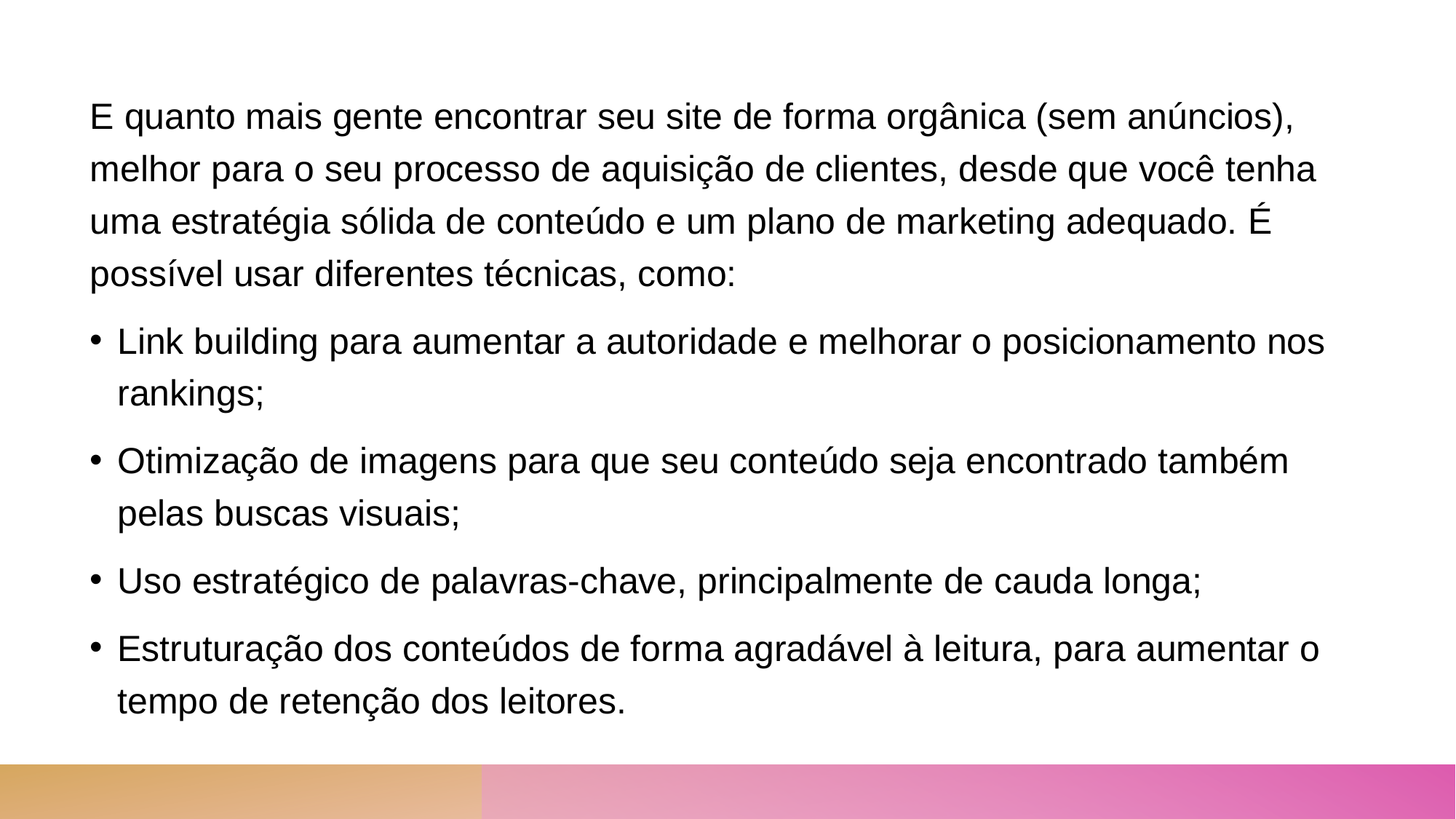

E quanto mais gente encontrar seu site de forma orgânica (sem anúncios), melhor para o seu processo de aquisição de clientes, desde que você tenha uma estratégia sólida de conteúdo e um plano de marketing adequado. É possível usar diferentes técnicas, como:
Link building para aumentar a autoridade e melhorar o posicionamento nos rankings;
Otimização de imagens para que seu conteúdo seja encontrado também pelas buscas visuais;
Uso estratégico de palavras-chave, principalmente de cauda longa;
Estruturação dos conteúdos de forma agradável à leitura, para aumentar o tempo de retenção dos leitores.